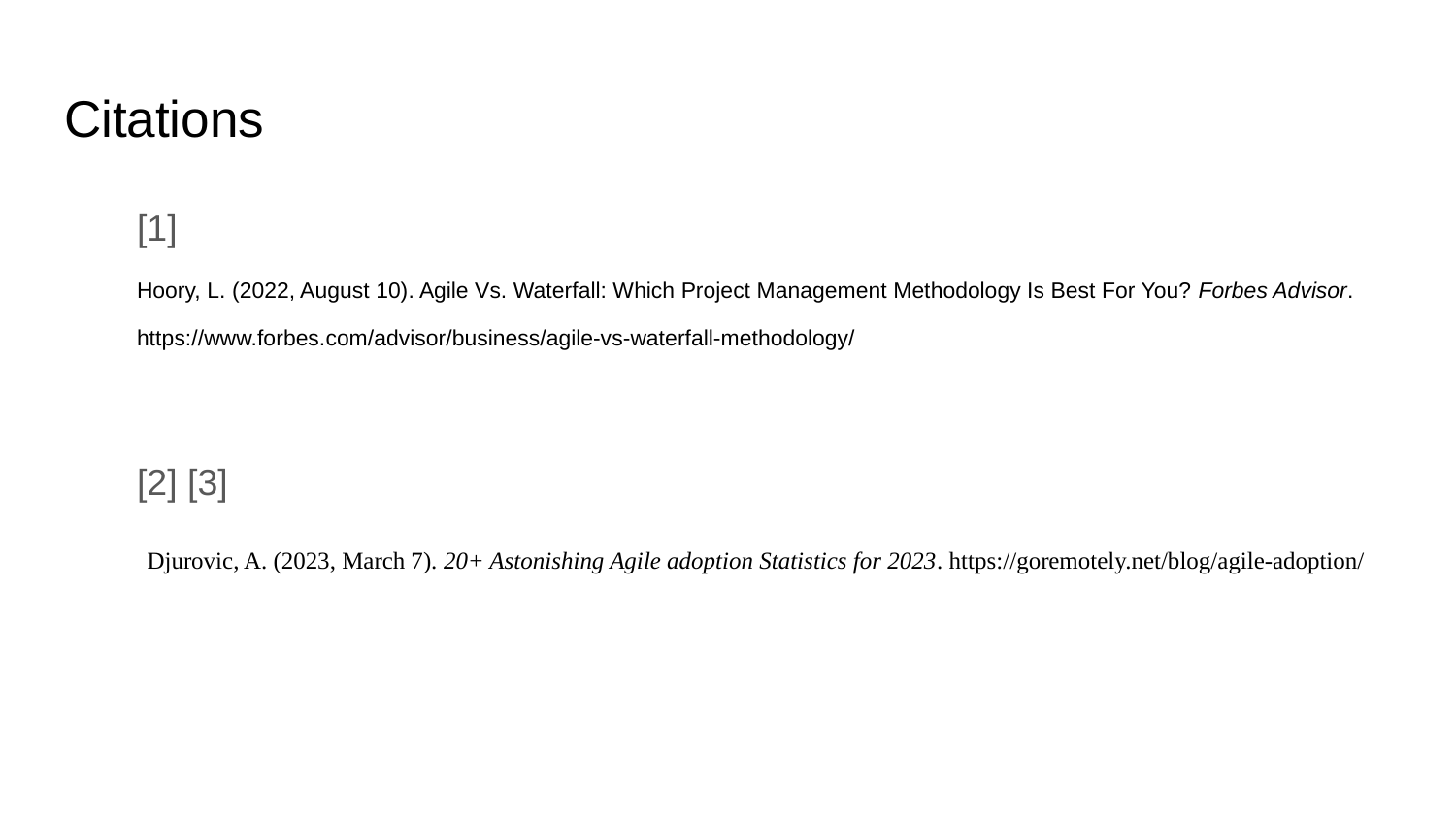

# Citations

[1]
Hoory, L. (2022, August 10). Agile Vs. Waterfall: Which Project Management Methodology Is Best For You? Forbes Advisor. https://www.forbes.com/advisor/business/agile-vs-waterfall-methodology/

[2] [3]
 Djurovic, A. (2023, March 7). 20+ Astonishing Agile adoption Statistics for 2023. https://goremotely.net/blog/agile-adoption/